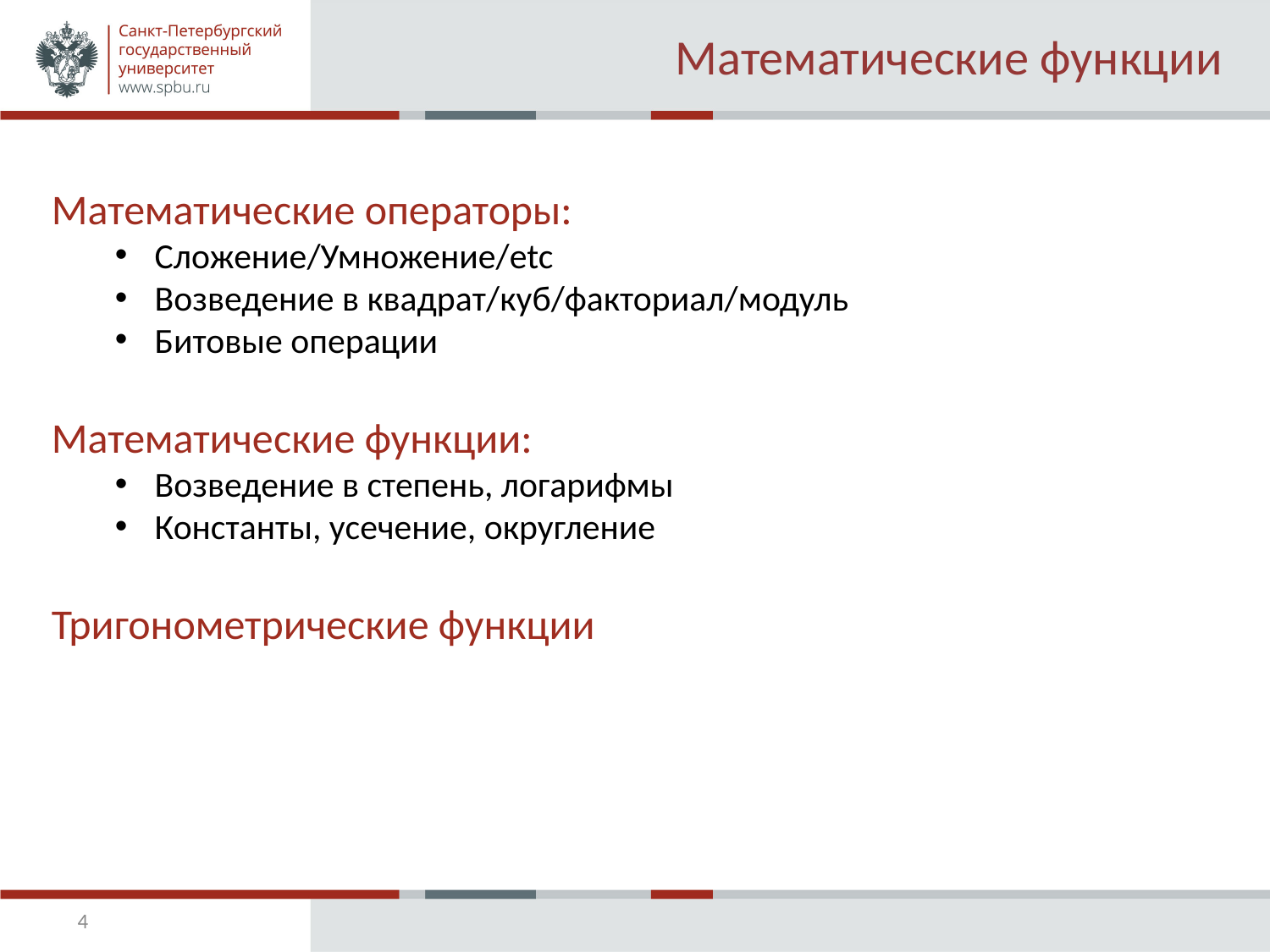

# Математические функции
Математические операторы:
Сложение/Умножение/etc
Возведение в квадрат/куб/факториал/модуль
Битовые операции
Математические функции:
Возведение в степень, логарифмы
Константы, усечение, округление
Тригонометрические функции

4